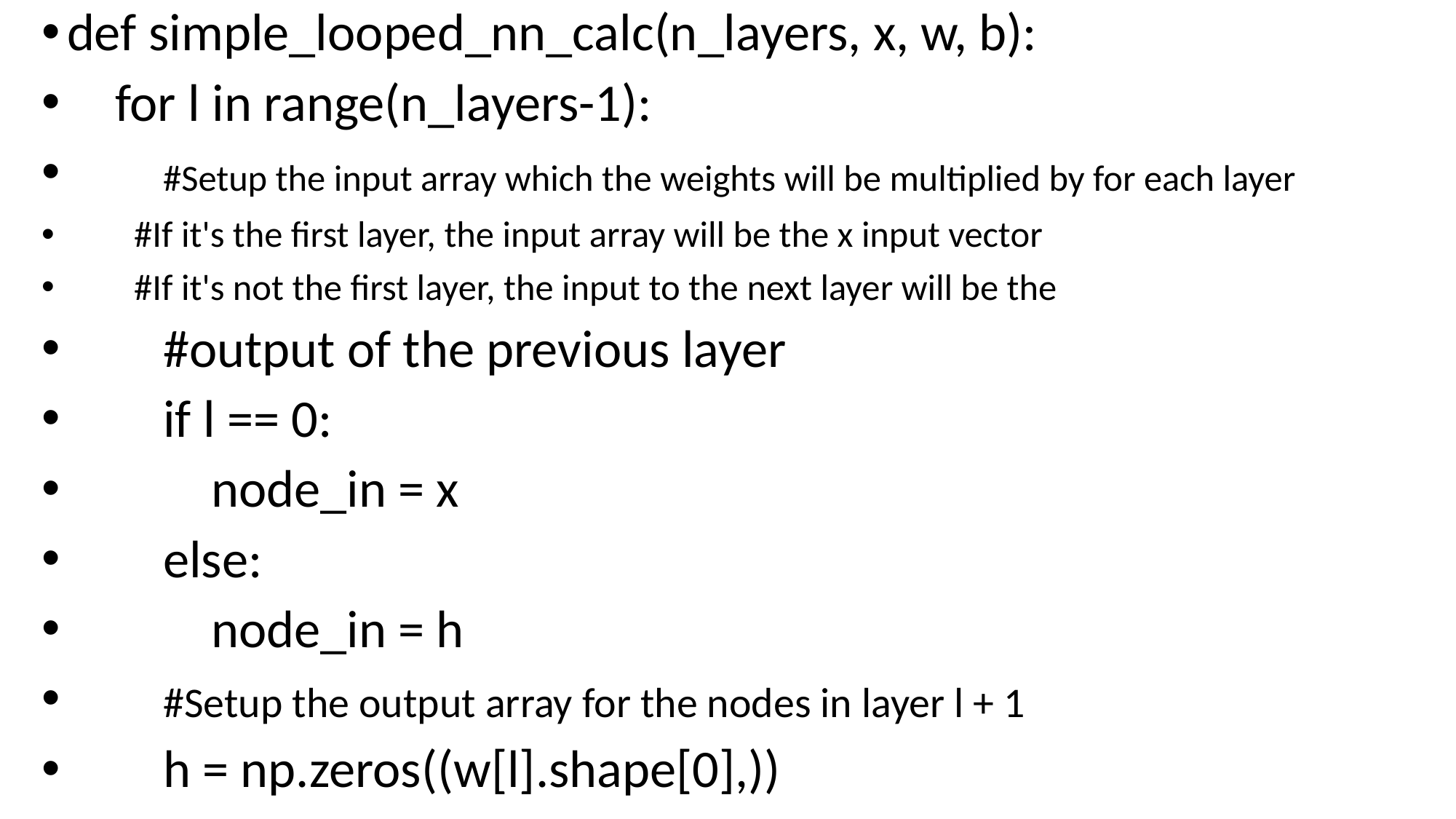

def simple_looped_nn_calc(n_layers, x, w, b):
    for l in range(n_layers-1):
        #Setup the input array which the weights will be multiplied by for each layer
        #If it's the first layer, the input array will be the x input vector
        #If it's not the first layer, the input to the next layer will be the
        #output of the previous layer
        if l == 0:
            node_in = x
        else:
            node_in = h
        #Setup the output array for the nodes in layer l + 1
        h = np.zeros((w[l].shape[0],))